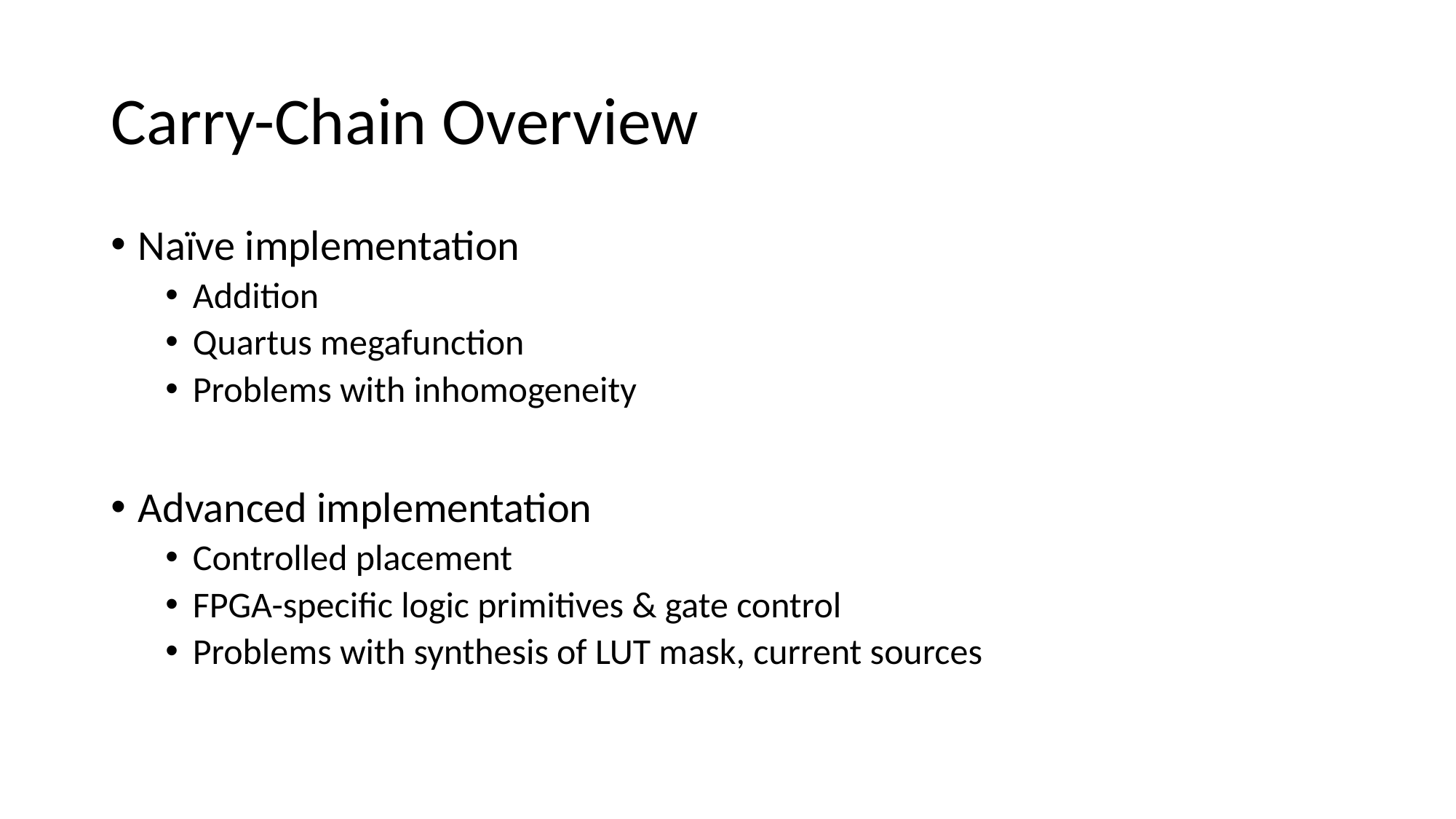

# Carry-Chain Overview
Naïve implementation
Addition
Quartus megafunction
Problems with inhomogeneity

Advanced implementation
Controlled placement
FPGA-specific logic primitives & gate control
Problems with synthesis of LUT mask, current sources